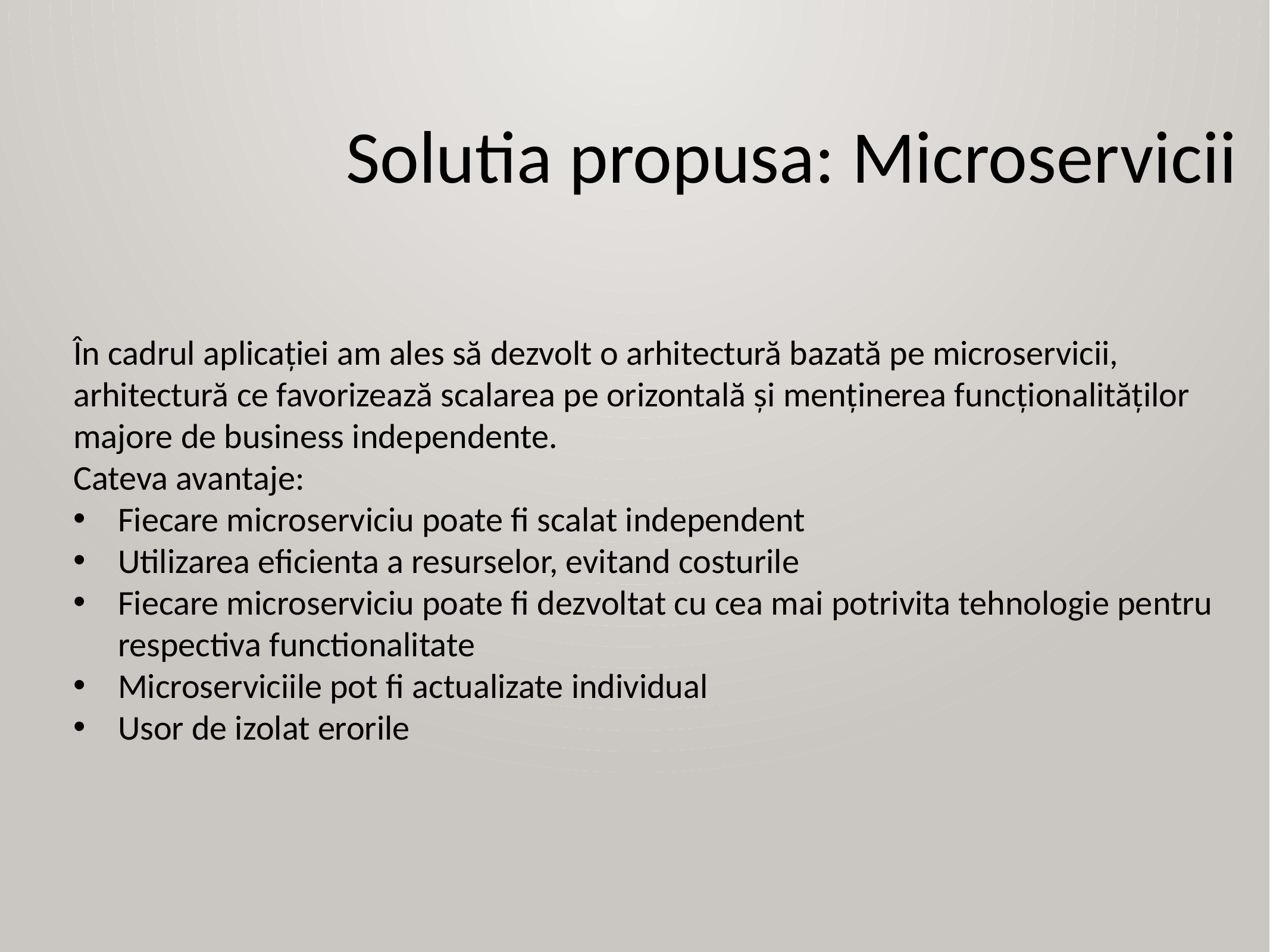

Solutia propusa: Microservicii
În cadrul aplicației am ales să dezvolt o arhitectură bazată pe microservicii, arhitectură ce favorizează scalarea pe orizontală și menținerea funcționalităților majore de business independente.
Cateva avantaje:
Fiecare microserviciu poate fi scalat independent
Utilizarea eficienta a resurselor, evitand costurile
Fiecare microserviciu poate fi dezvoltat cu cea mai potrivita tehnologie pentru respectiva functionalitate
Microserviciile pot fi actualizate individual
Usor de izolat erorile